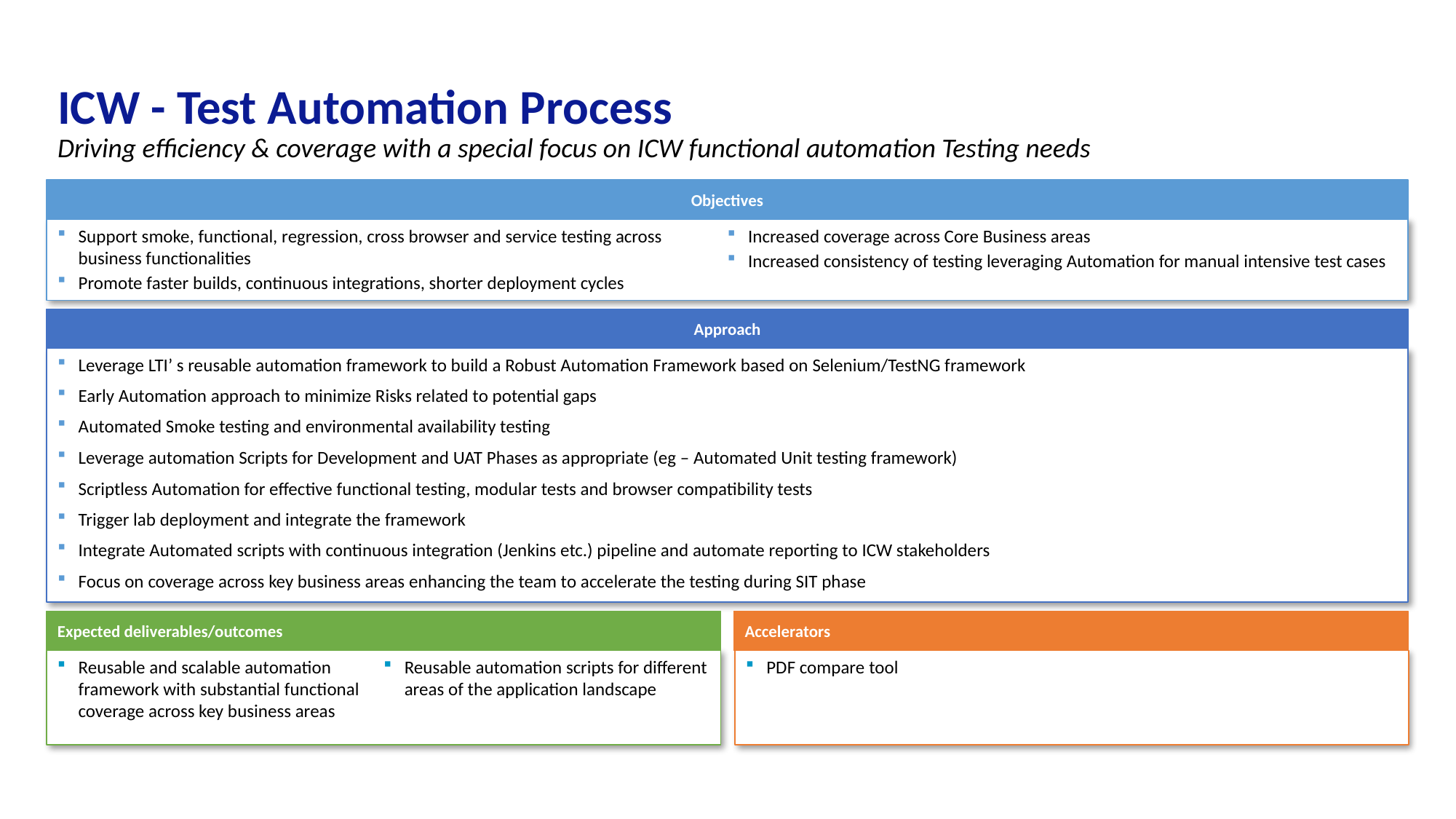

# ICW - Test Automation Process Driving efficiency & coverage with a special focus on ICW functional automation Testing needs
Objectives
Support smoke, functional, regression, cross browser and service testing across business functionalities
Promote faster builds, continuous integrations, shorter deployment cycles
Increased coverage across Core Business areas
Increased consistency of testing leveraging Automation for manual intensive test cases
Approach
Leverage LTI’ s reusable automation framework to build a Robust Automation Framework based on Selenium/TestNG framework
Early Automation approach to minimize Risks related to potential gaps
Automated Smoke testing and environmental availability testing
Leverage automation Scripts for Development and UAT Phases as appropriate (eg – Automated Unit testing framework)
Scriptless Automation for effective functional testing, modular tests and browser compatibility tests
Trigger lab deployment and integrate the framework
Integrate Automated scripts with continuous integration (Jenkins etc.) pipeline and automate reporting to ICW stakeholders
Focus on coverage across key business areas enhancing the team to accelerate the testing during SIT phase
Expected deliverables/outcomes
Accelerators
Reusable and scalable automation framework with substantial functional coverage across key business areas
Reusable automation scripts for different areas of the application landscape
PDF compare tool